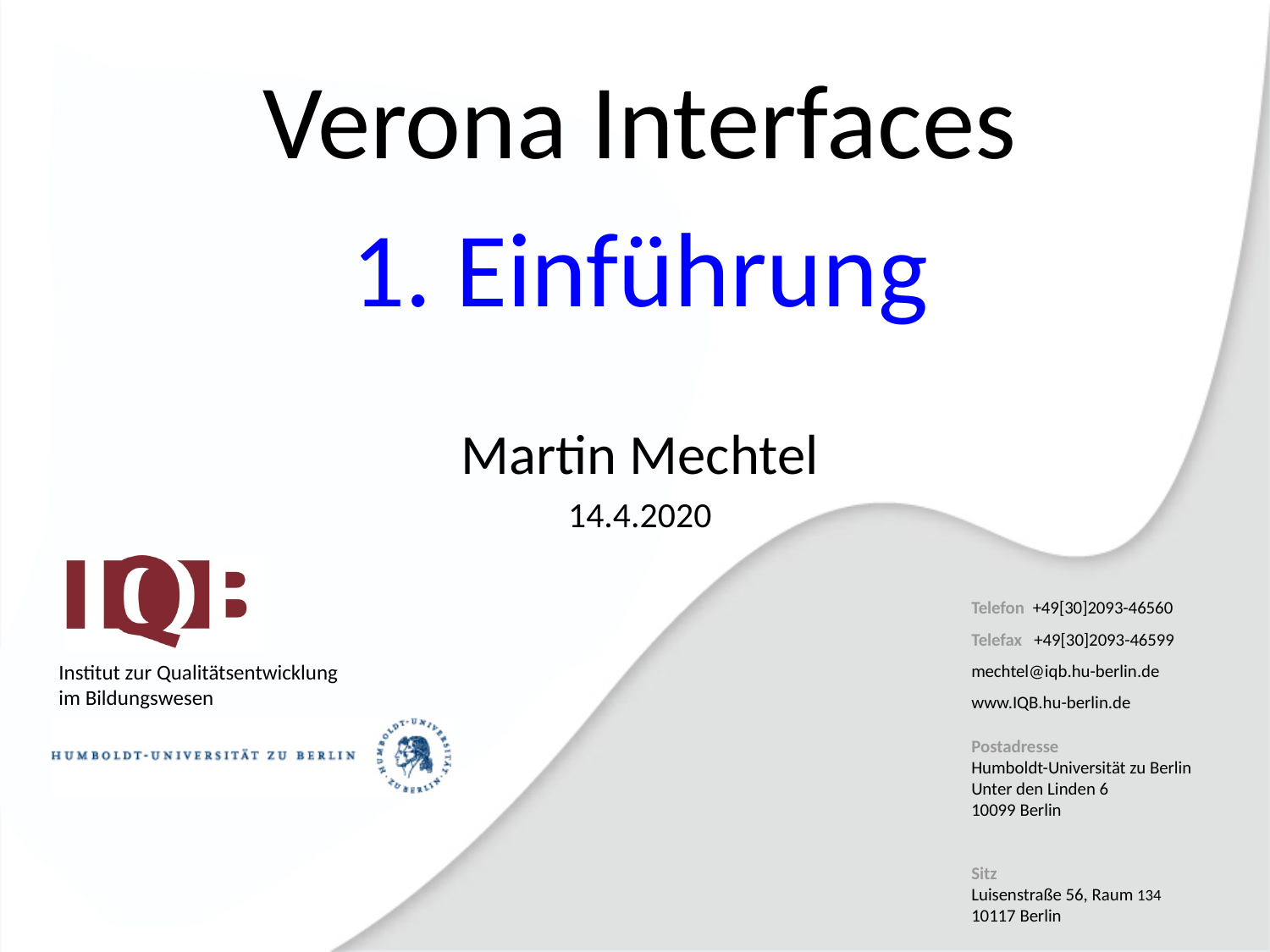

Verona Interfaces
1. Einführung

Martin Mechtel
14.4.2020